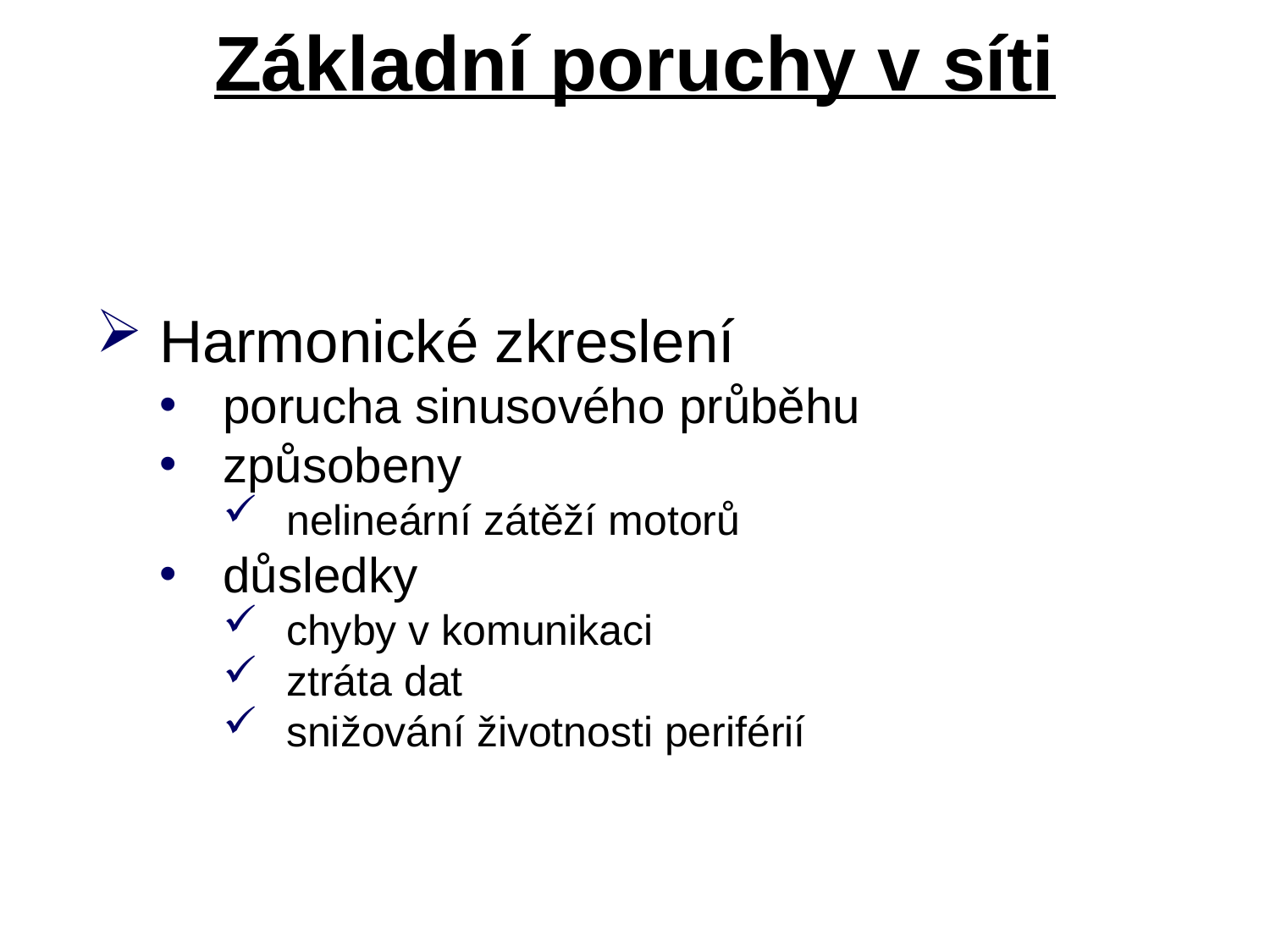

# Základní poruchy v síti
Harmonické zkreslení
porucha sinusového průběhu
způsobeny
nelineární zátěží motorů
důsledky
chyby v komunikaci
ztráta dat
snižování životnosti periférií